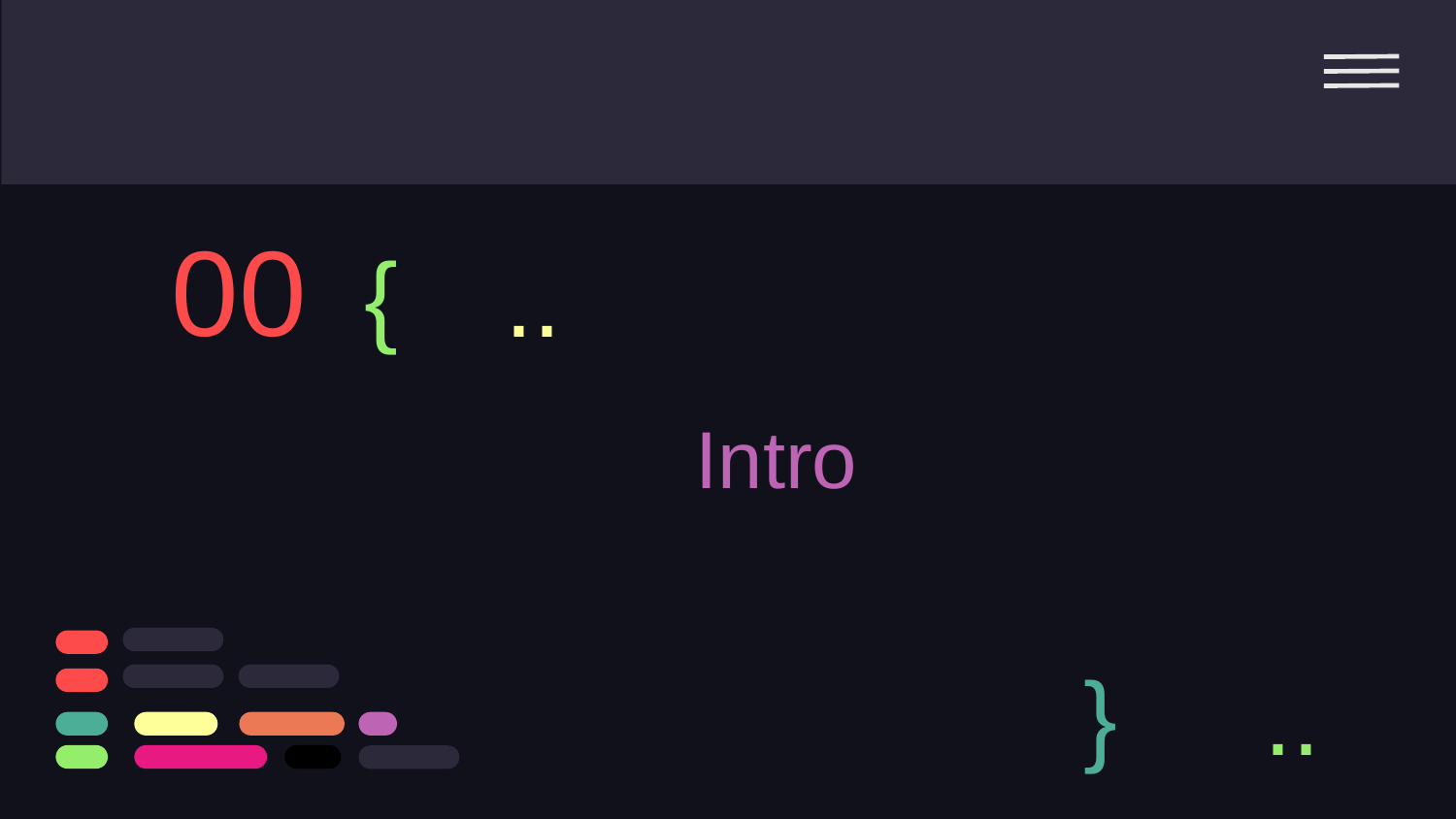

00
{
..
# Intro

}
..